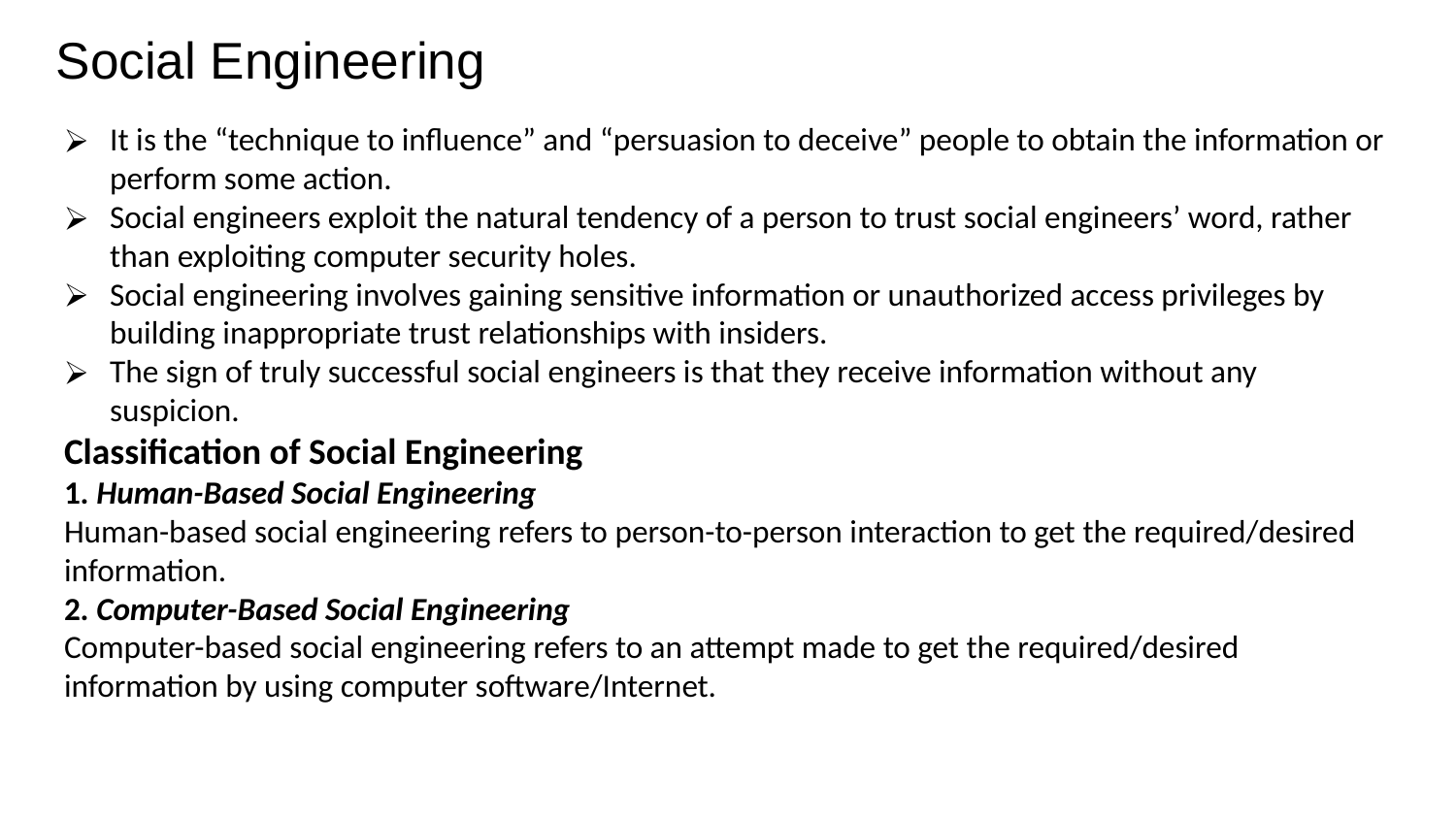

# Social Engineering
It is the “technique to influence” and “persuasion to deceive” people to obtain the information or perform some action.
Social engineers exploit the natural tendency of a person to trust social engineers’ word, rather than exploiting computer security holes.
Social engineering involves gaining sensitive information or unauthorized access privileges by building inappropriate trust relationships with insiders.
The sign of truly successful social engineers is that they receive information without any suspicion.
Classification of Social Engineering
1. Human-Based Social Engineering
Human-based social engineering refers to person-to-person interaction to get the required/desired information.
2. Computer-Based Social Engineering
Computer-based social engineering refers to an attempt made to get the required/desired information by using computer software/Internet.